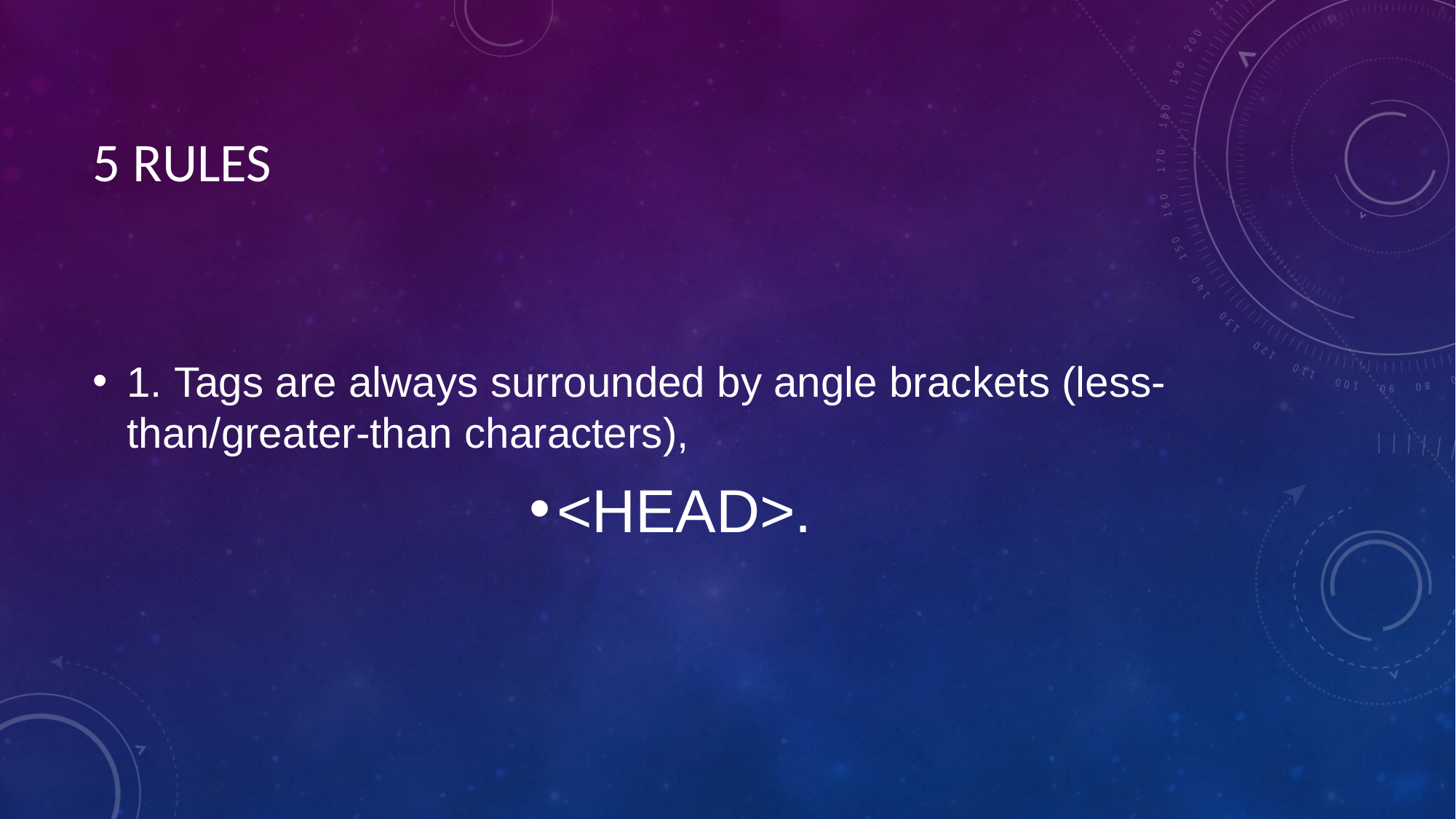

# 5 Rules
1. Tags are always surrounded by angle brackets (less-than/greater-than characters),
<HEAD>.